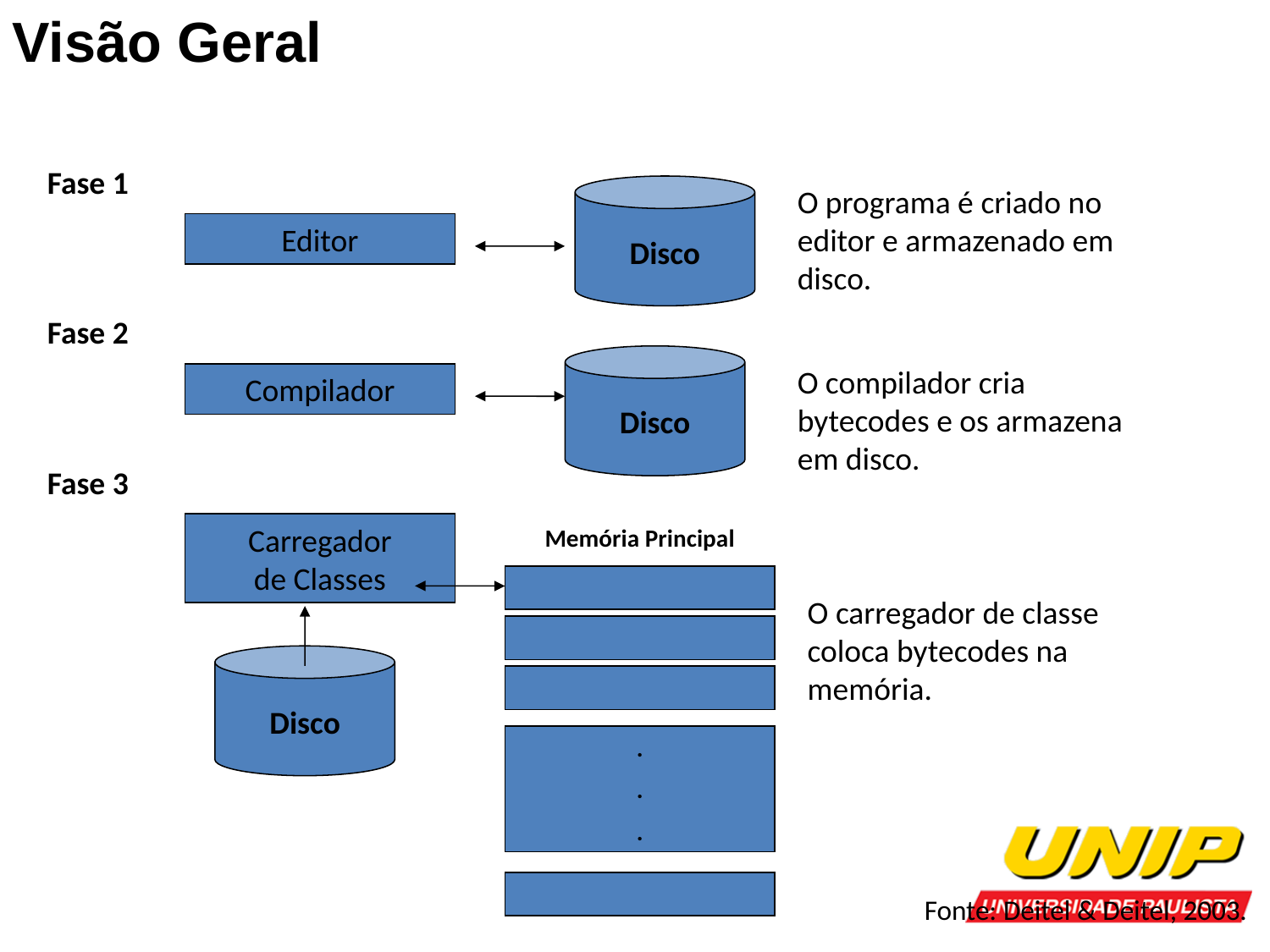

Visão Geral
Fase 1

Disco
O programa é criado no editor e armazenado em disco.
Editor

Fase 2

Disco
O compilador cria bytecodes e os armazena em disco.
Compilador

Fase 3
Carregador
de Classes
Memória Principal

O carregador de classe coloca bytecodes na memória.

Disco

.
.
.

Fonte: Deitel & Deitel, 2003.